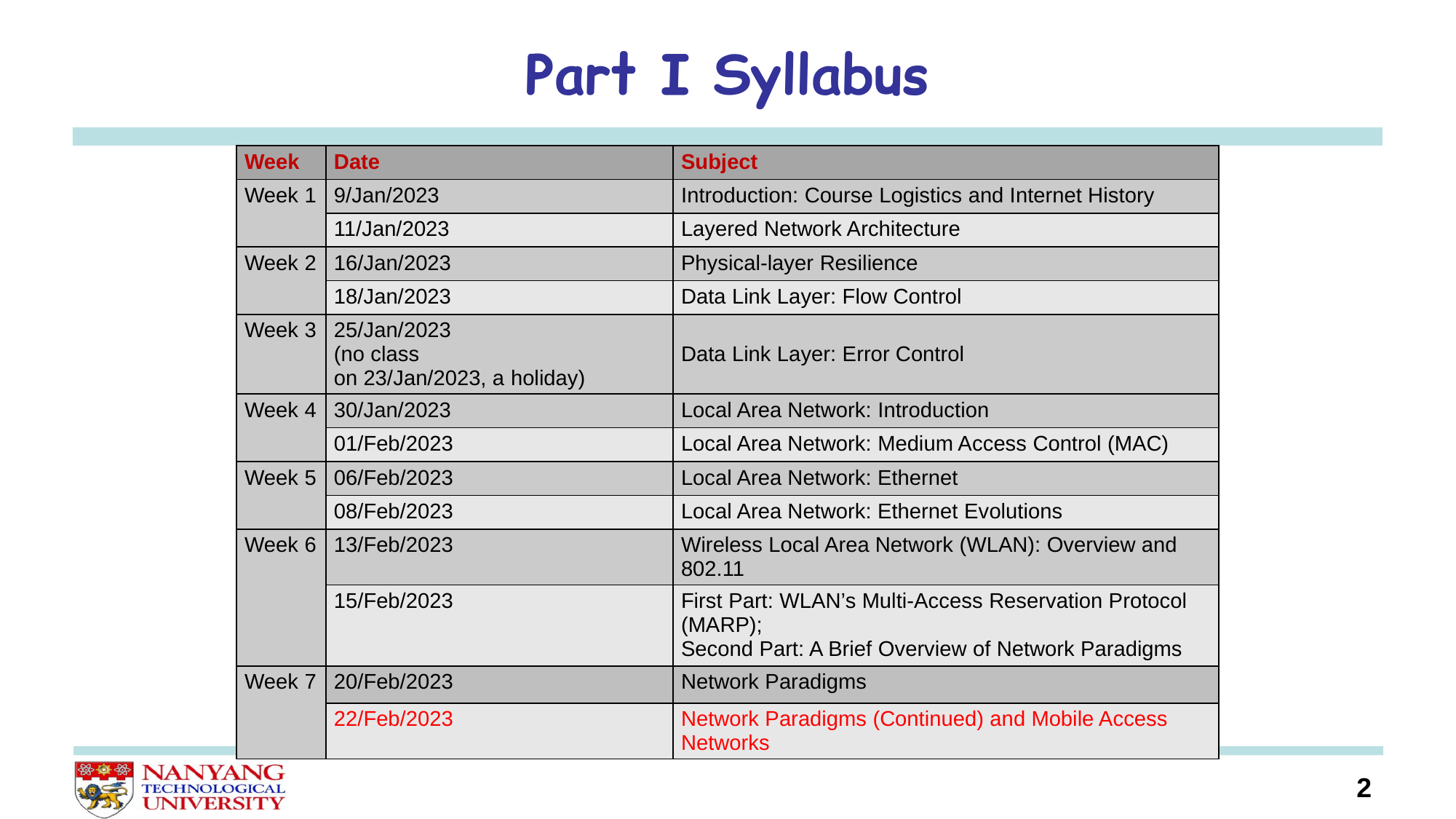

# Part I Syllabus
| Week​​ | Date​​ | Subject​​ |
| --- | --- | --- |
| Week 1​ ​ | 9/Jan/2023​​ | Introduction: Course Logistics and Internet History​​ |
|  | 11/Jan/2023​​ | Layered Network Architecture​​ |
| Week 2​ | 16/Jan/2023​​ | Physical-layer Resilience​ |
|  | 18/Jan/2023​​ | Data Link Layer: Flow Control​​ |
| Week 3​ | 25/Jan/2023​​ (no class on 23/Jan/2023, a holiday​)​ | Data Link Layer: Error Control​​ |
| Week 4​ | 30/Jan/2023​​ | Local Area Network: Introduction​​ |
|  | 01/Feb/2023​​ | Local Area Network: Medium Access Control (MAC)​​ |
| Week 5​ | 06/Feb/2023​​ | Local Area Network: Ethernet​​ |
|  | 08/Feb/2023​​ | Local Area Network: Ethernet Evolutions​​ |
| Week 6​ | 13/Feb/2023​​ | Wireless Local Area Network (WLAN): Overview and 802.11​ |
|  | 15/Feb/2023​​ | First Part: WLAN’s Multi-Access Reservation Protocol (MARP);​ Second Part: A Brief Overview of Network Paradigms​​ |
| Week 7​ | ​20/Feb/2023 | ​Network Paradigms​​ |
|  | 22/Feb/2023​ | Network Paradigms​ (Continued) and Mobile Access Networks​ |

2